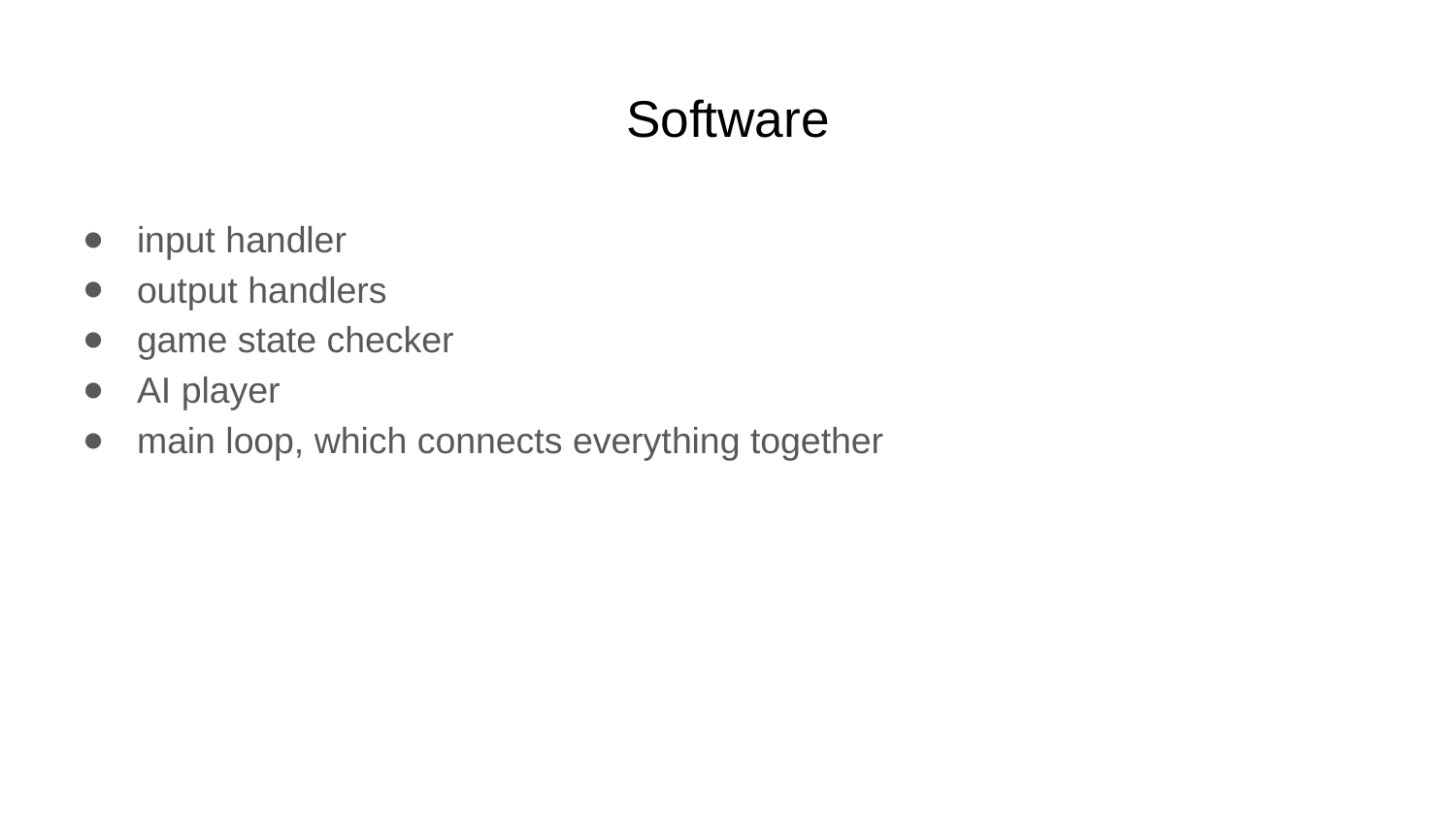

# Software
input handler
output handlers
game state checker
AI player
main loop, which connects everything together